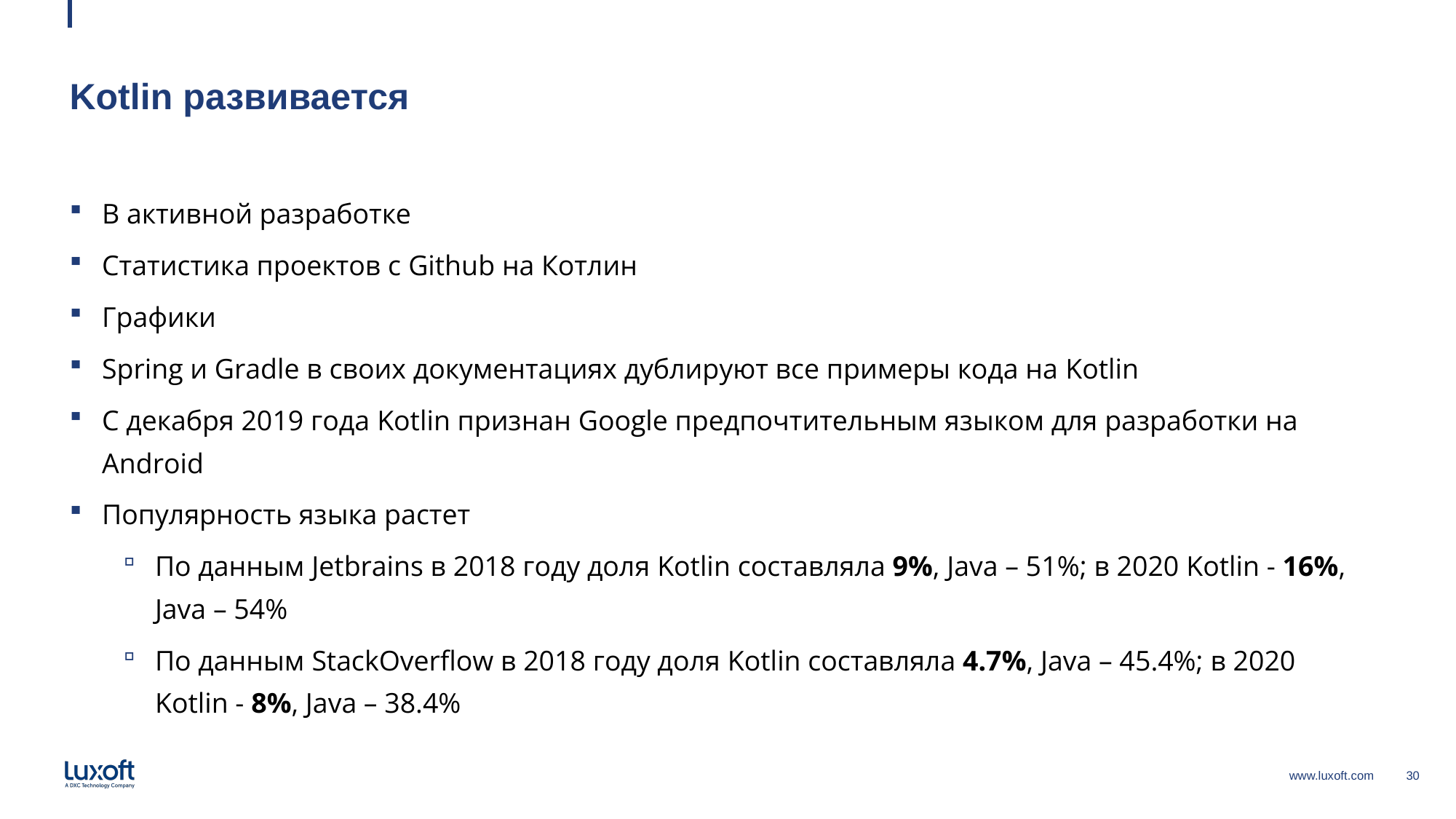

# Kotlin развивается

В активной разработке
Статистика проектов с Github на Котлин
Графики
Spring и Gradle в своих документациях дублируют все примеры кода на Kotlin
С декабря 2019 года Kotlin признан Google предпочтительным языком для разработки на Android
Популярность языка растет
По данным Jetbrains в 2018 году доля Kotlin составляла 9%, Java – 51%; в 2020 Kotlin - 16%, Java – 54%
По данным StackOverflow в 2018 году доля Kotlin составляла 4.7%, Java – 45.4%; в 2020 Kotlin - 8%, Java – 38.4%